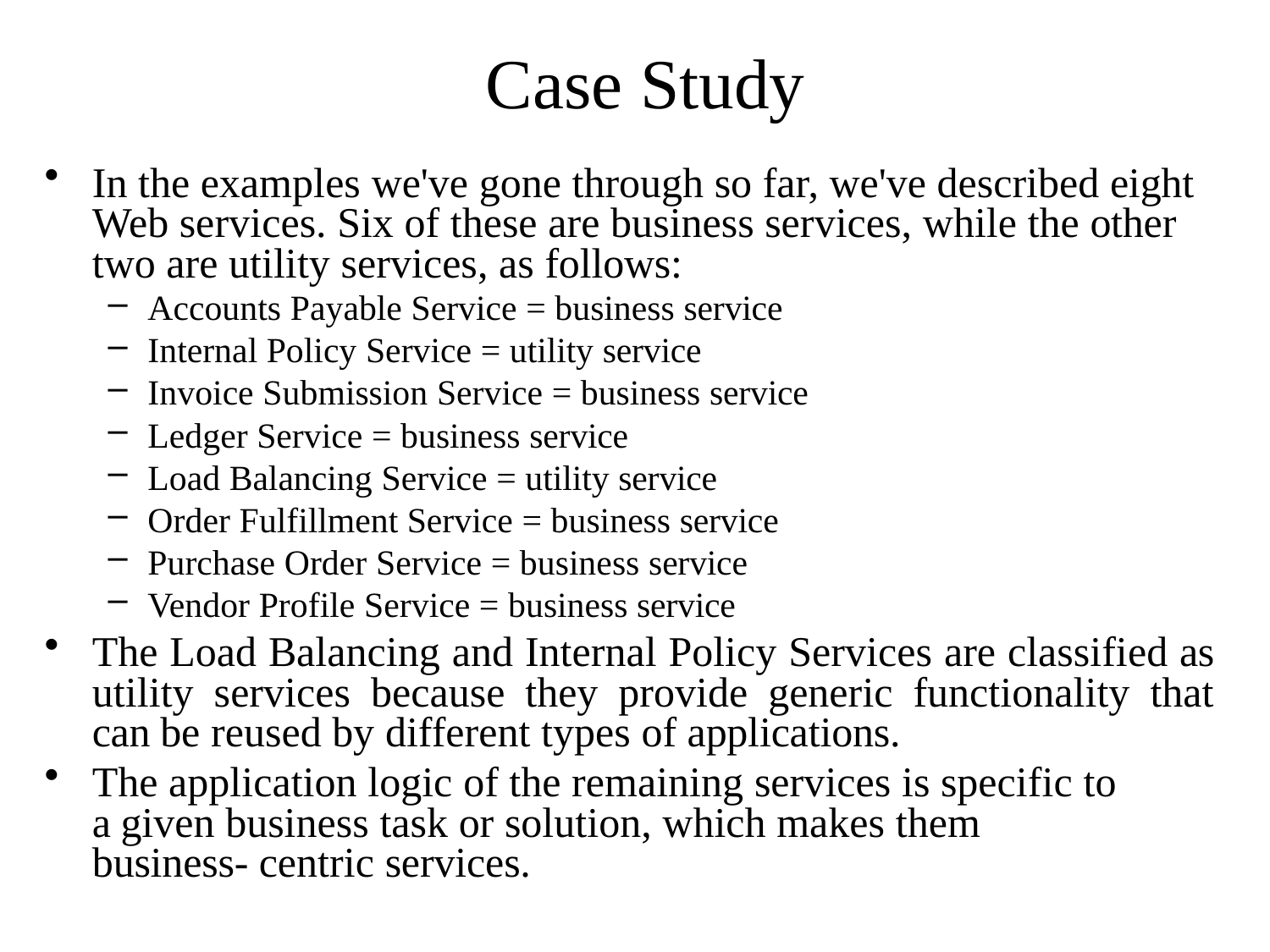

# Case Study
In the examples we've gone through so far, we've described eight Web services. Six of these are business services, while the other two are utility services, as follows:
Accounts Payable Service = business service
Internal Policy Service = utility service
Invoice Submission Service = business service
Ledger Service = business service
Load Balancing Service = utility service
Order Fulfillment Service = business service
Purchase Order Service = business service
Vendor Profile Service = business service
The Load Balancing and Internal Policy Services are classified as utility services because they provide generic functionality that can be reused by different types of applications.
The application logic of the remaining services is specific to a given business task or solution, which makes them business- centric services.